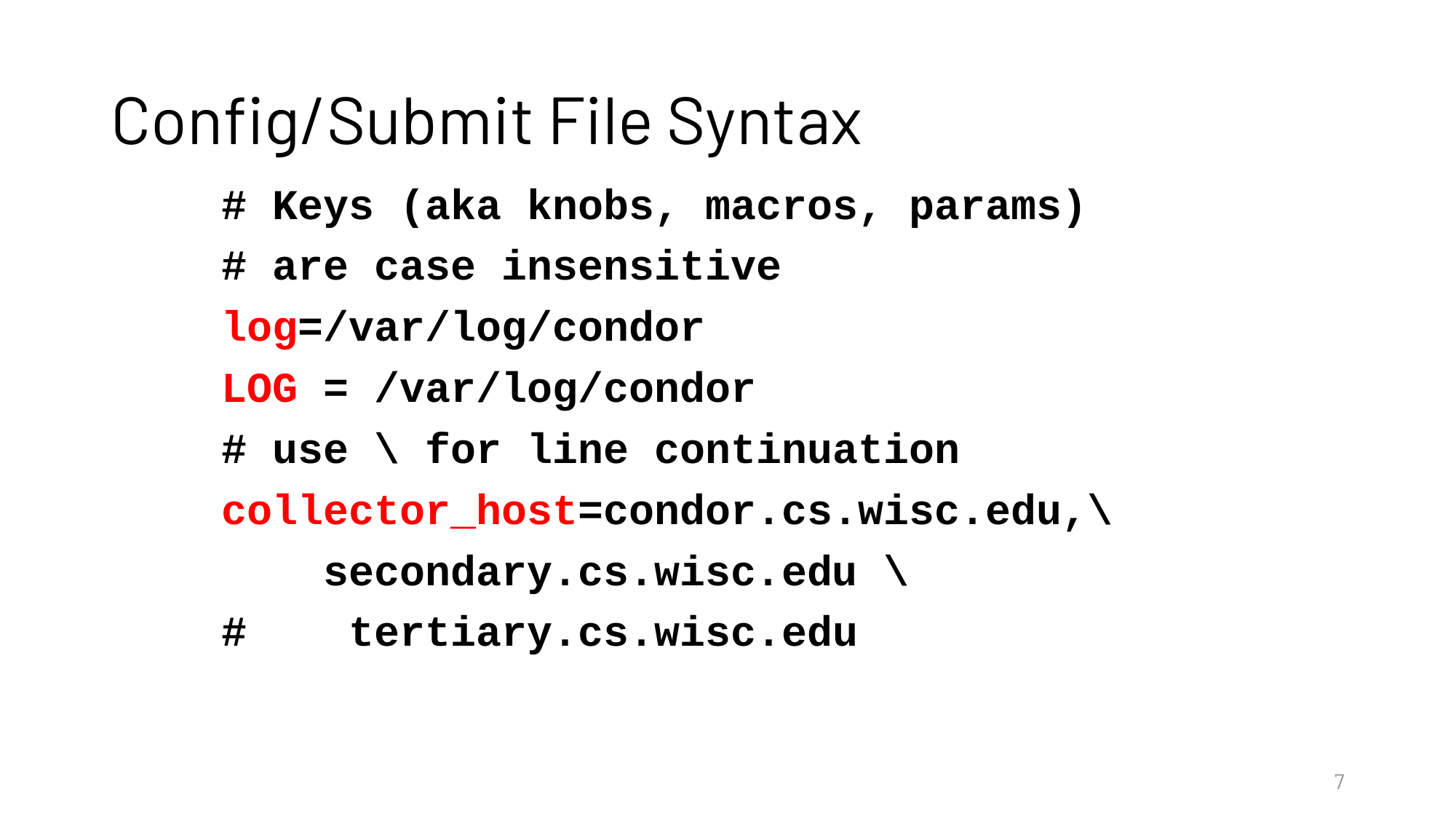

# Config/Submit File Syntax
# Keys (aka knobs, macros, params)
# are case insensitive
log=/var/log/condor
LOG = /var/log/condor
# use \ for line continuation
collector_host=condor.cs.wisc.edu,\
    secondary.cs.wisc.edu \
#    tertiary.cs.wisc.edu
7